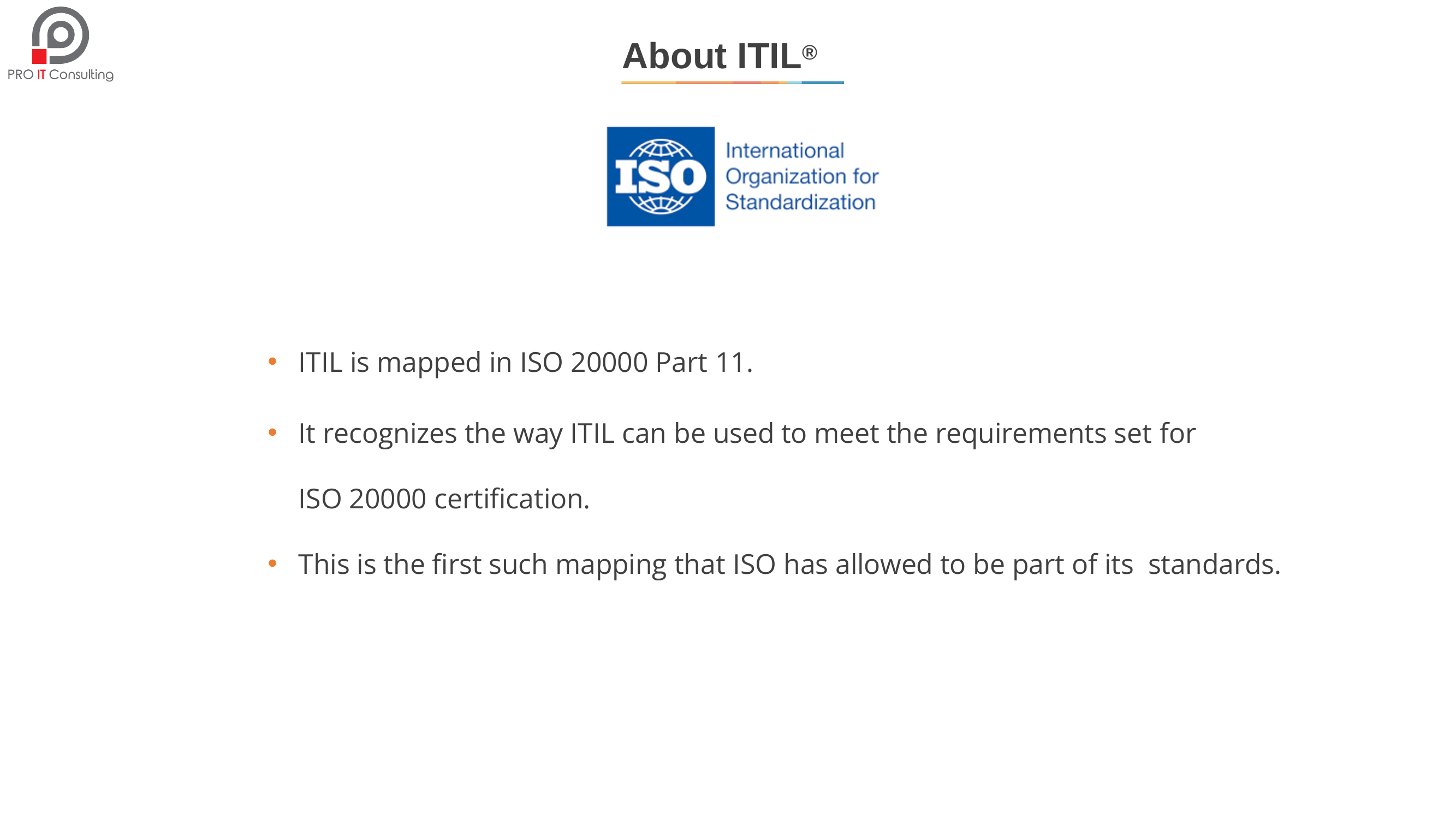

# About ITIL®

ITIL is mapped in ISO 20000 Part 11.
It recognizes the way ITIL can be used to meet the requirements set for
ISO 20000 certification.
This is the first such mapping that ISO has allowed to be part of its  standards.